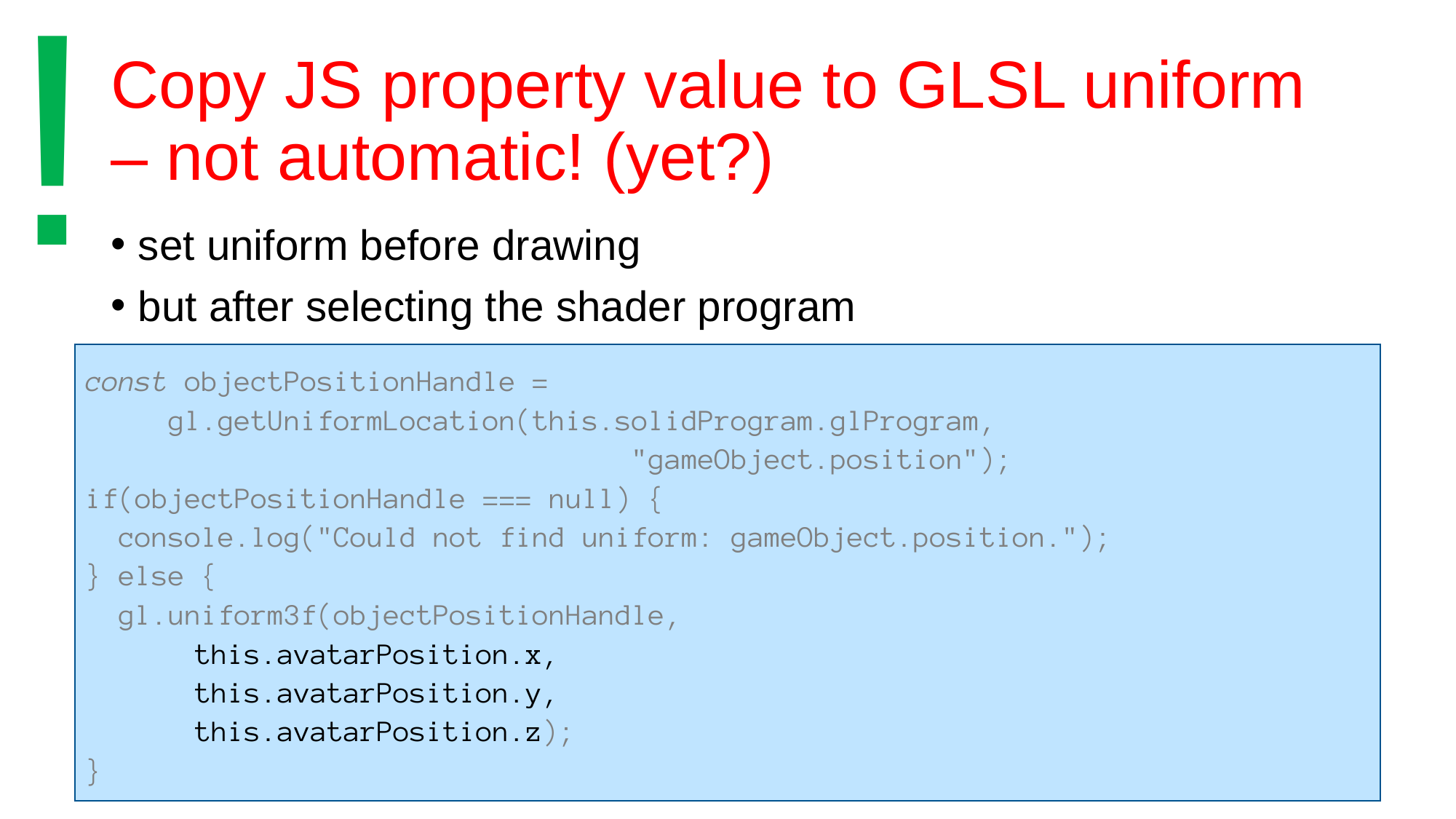

!
# Copy JS property value to GLSL uniform – not automatic! (yet?)
set uniform before drawing
but after selecting the shader program
const objectPositionHandle =
     gl.getUniformLocation(this.solidProgram.glProgram,
                                 "gameObject.position");
if(objectPositionHandle === null) {
  console.log("Could not find uniform: gameObject.position.");
} else {
  gl.uniform3f(objectPositionHandle,
	this.avatarPosition.x,
	this.avatarPosition.y,
	this.avatarPosition.z);
}